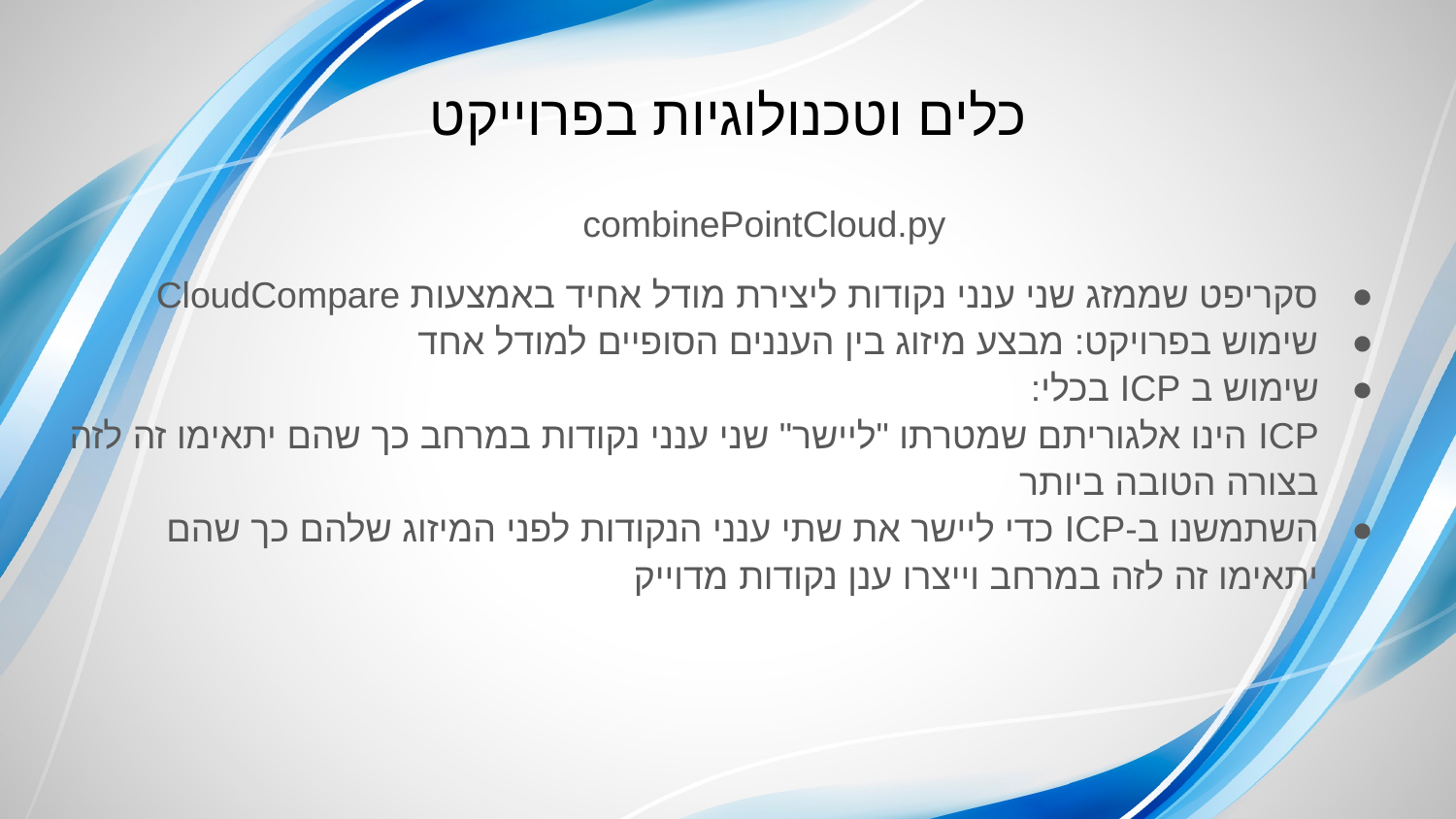

# כלים וטכנולוגיות בפרוייקט
combinePointCloud.py
סקריפט שממזג שני ענני נקודות ליצירת מודל אחיד באמצעות CloudCompare
שימוש בפרויקט: מבצע מיזוג בין העננים הסופיים למודל אחד
שימוש ב ICP בכלי:
ICP הינו אלגוריתם שמטרתו "ליישר" שני ענני נקודות במרחב כך שהם יתאימו זה לזה בצורה הטובה ביותר
השתמשנו ב-ICP כדי ליישר את שתי ענני הנקודות לפני המיזוג שלהם כך שהם יתאימו זה לזה במרחב וייצרו ענן נקודות מדוייק